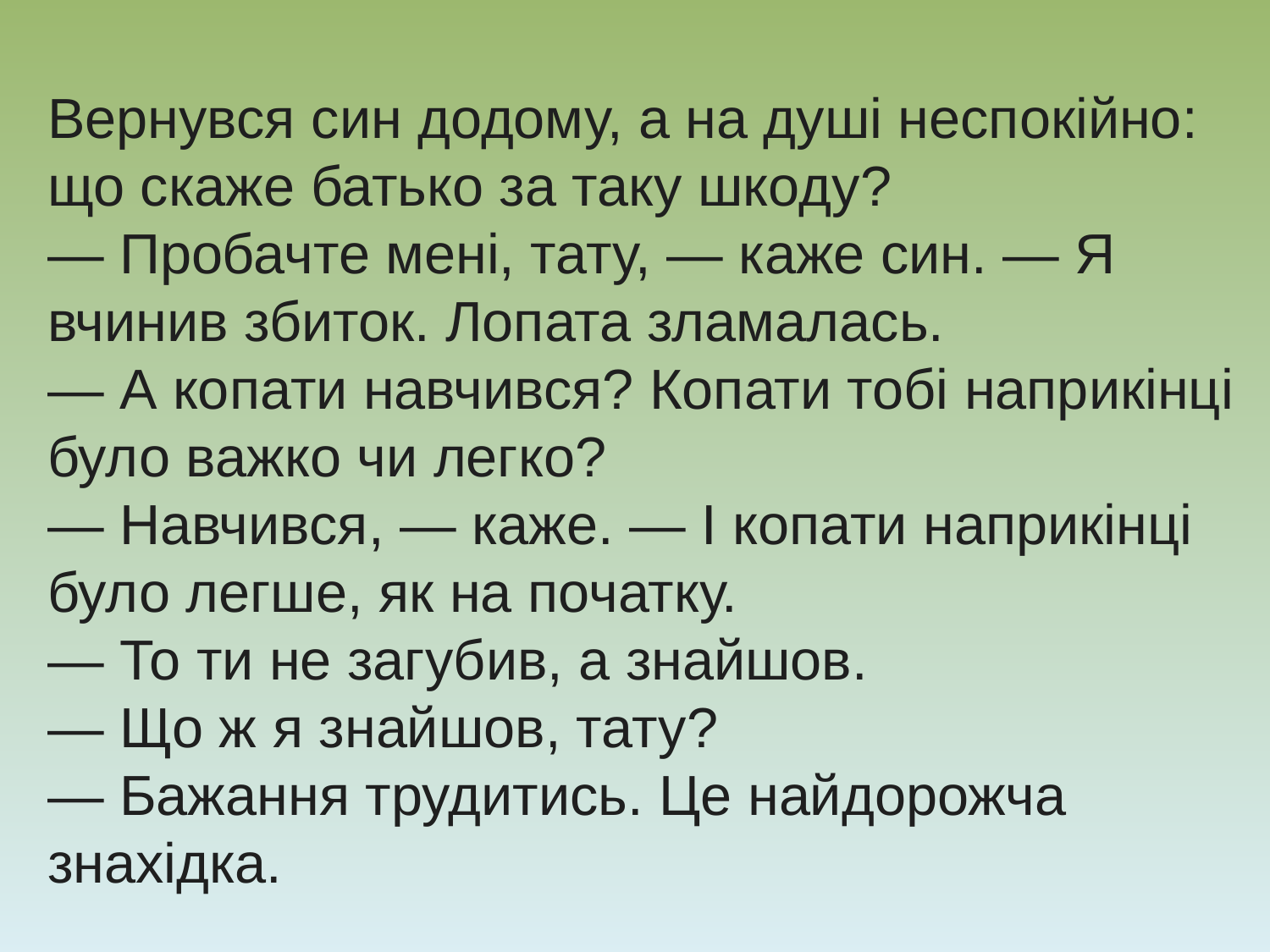

Вернувся син додому, а на душі неспокійно: що скаже батько за таку шкоду?
— Пробачте мені, тату, — каже син. — Я вчинив збиток. Лопата зламалась.
— А копати навчився? Копати тобі наприкінці було важко чи легко?
— Навчився, — каже. — І копати наприкінці було легше, як на початку.
— То ти не загубив, а знайшов.
— Що ж я знайшов, тату?
— Бажання трудитись. Це найдорожча знахідка.